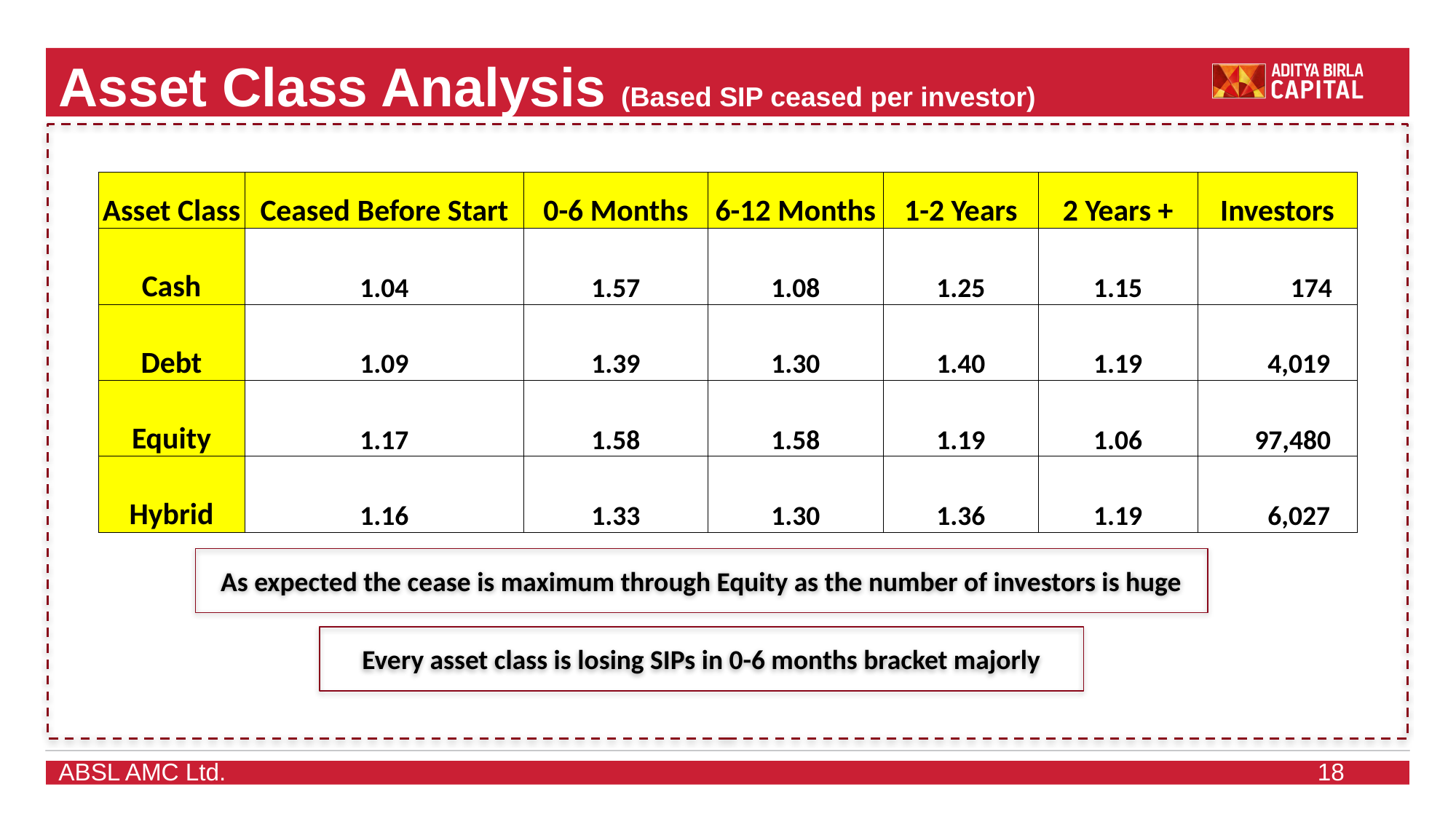

Asset Class Analysis (Based SIP ceased per investor)

| Asset Class | Ceased Before Start | 0-6 Months | 6-12 Months | 1-2 Years | 2 Years + | Investors |
| --- | --- | --- | --- | --- | --- | --- |
| Cash | 1.04 | 1.57 | 1.08 | 1.25 | 1.15 | 174 |
| Debt | 1.09 | 1.39 | 1.30 | 1.40 | 1.19 | 4,019 |
| Equity | 1.17 | 1.58 | 1.58 | 1.19 | 1.06 | 97,480 |
| Hybrid | 1.16 | 1.33 | 1.30 | 1.36 | 1.19 | 6,027 |
As expected the cease is maximum through Equity as the number of investors is huge
Every asset class is losing SIPs in 0-6 months bracket majorly
18
ABSL AMC Ltd.